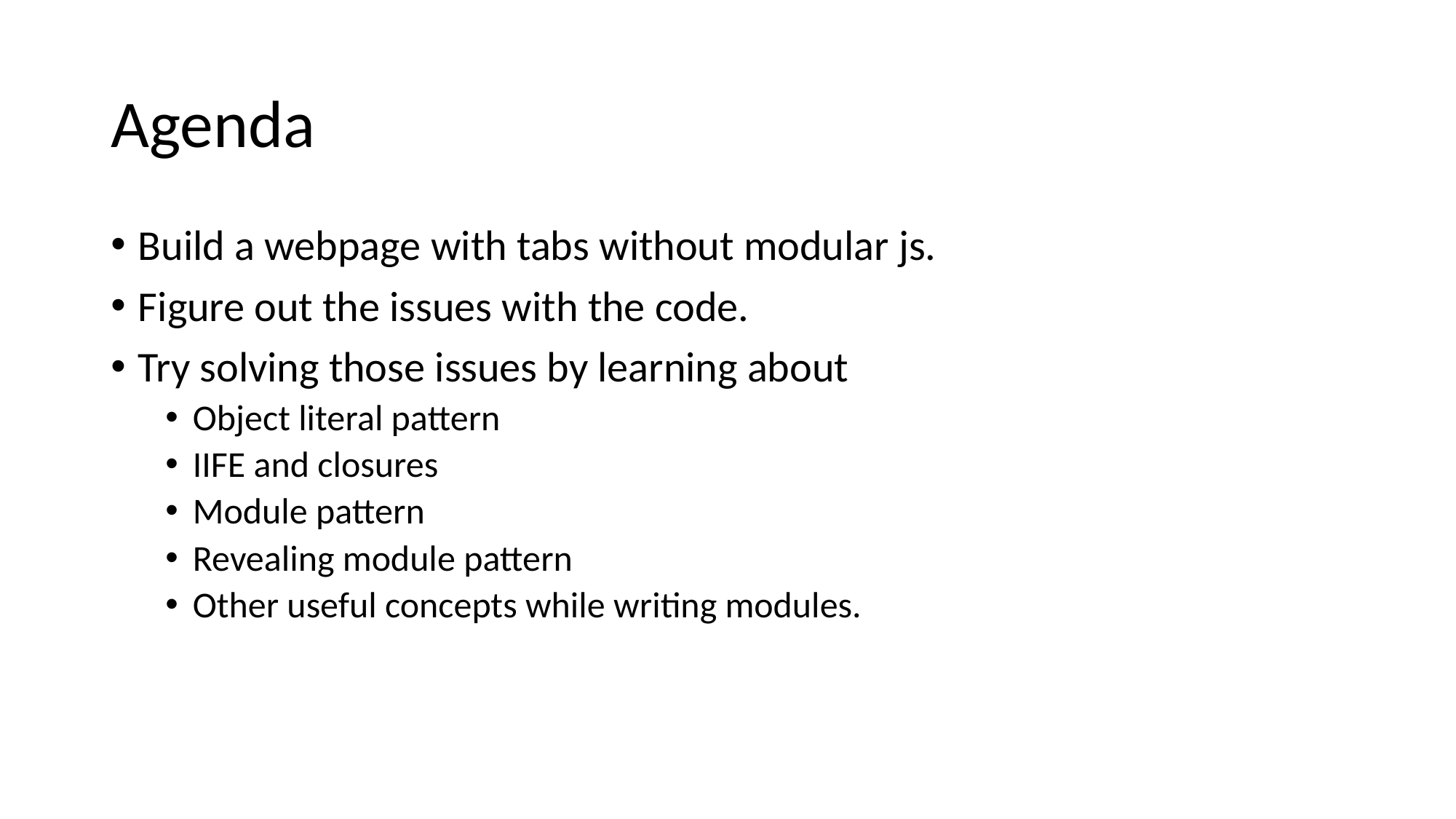

# Agenda
Build a webpage with tabs without modular js.
Figure out the issues with the code.
Try solving those issues by learning about
Object literal pattern
IIFE and closures
Module pattern
Revealing module pattern
Other useful concepts while writing modules.